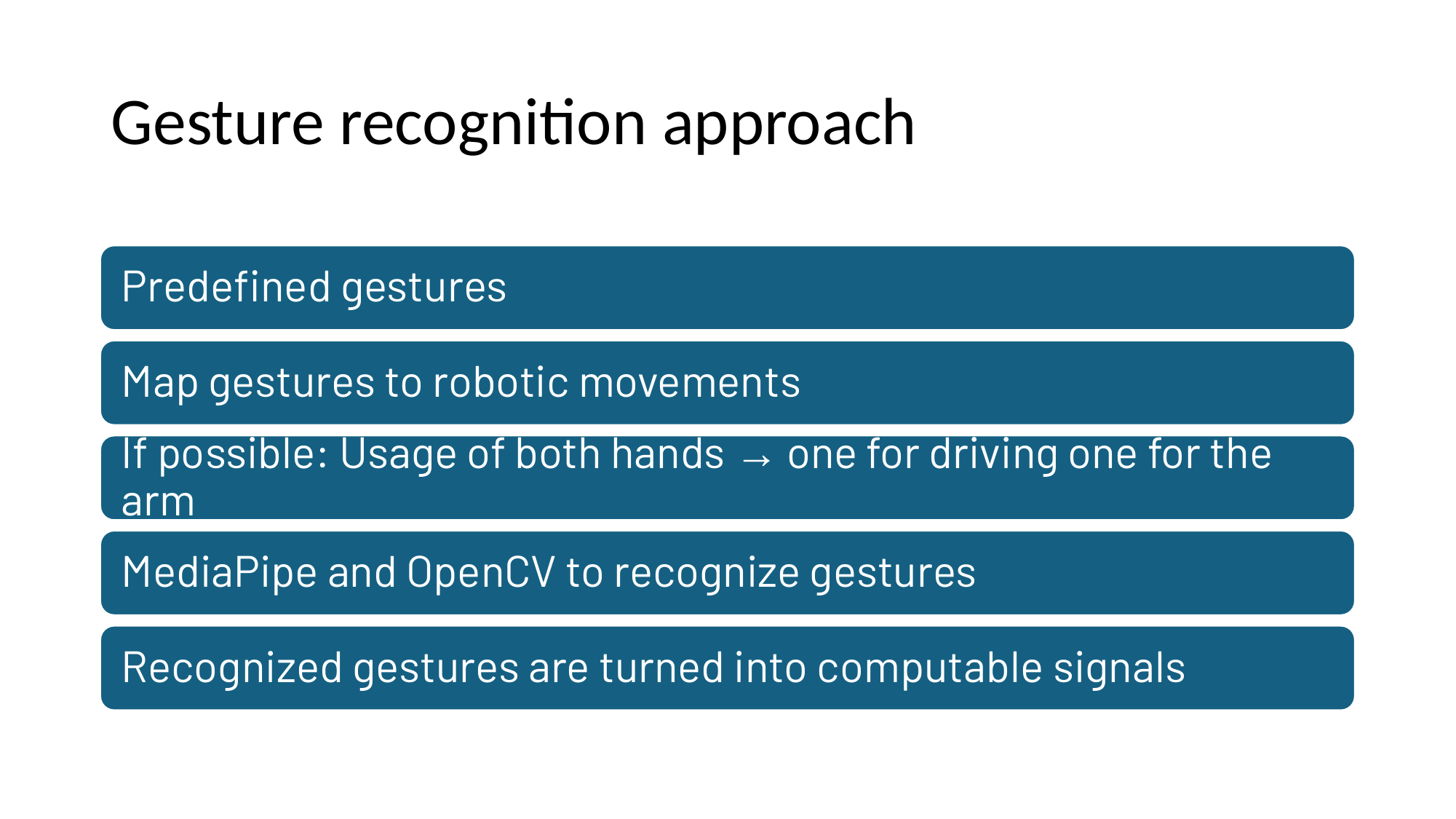

# Gesture recognition approach
Predefined gestures
Map gestures to robotic movements
If possible: Usage of both hands → one for driving one for the arm
MediaPipe and OpenCV to recognize gestures
Recognized gestures are turned into computable signals